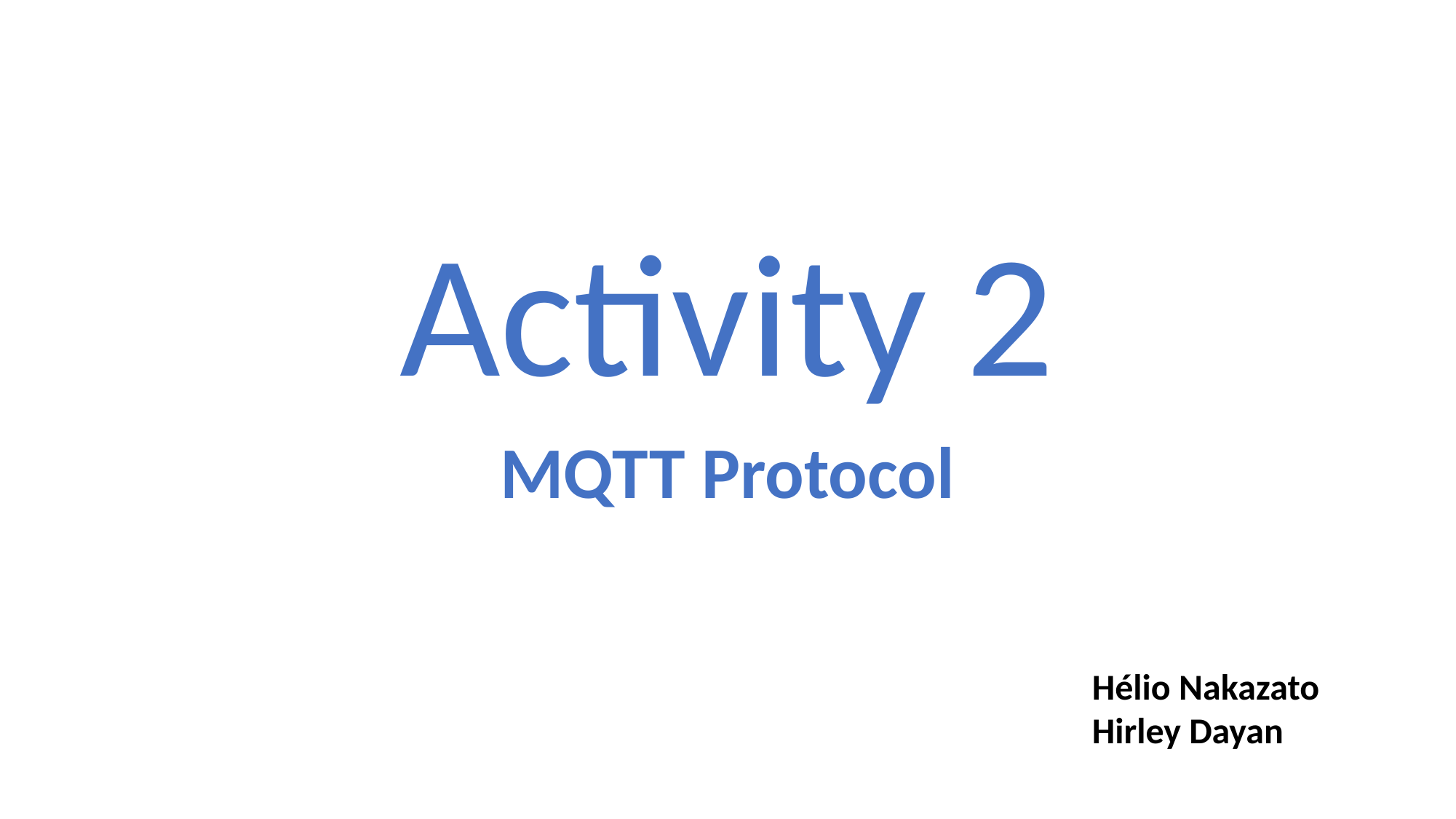

# Activity 2
MQTT Protocol
Hélio Nakazato
Hirley Dayan